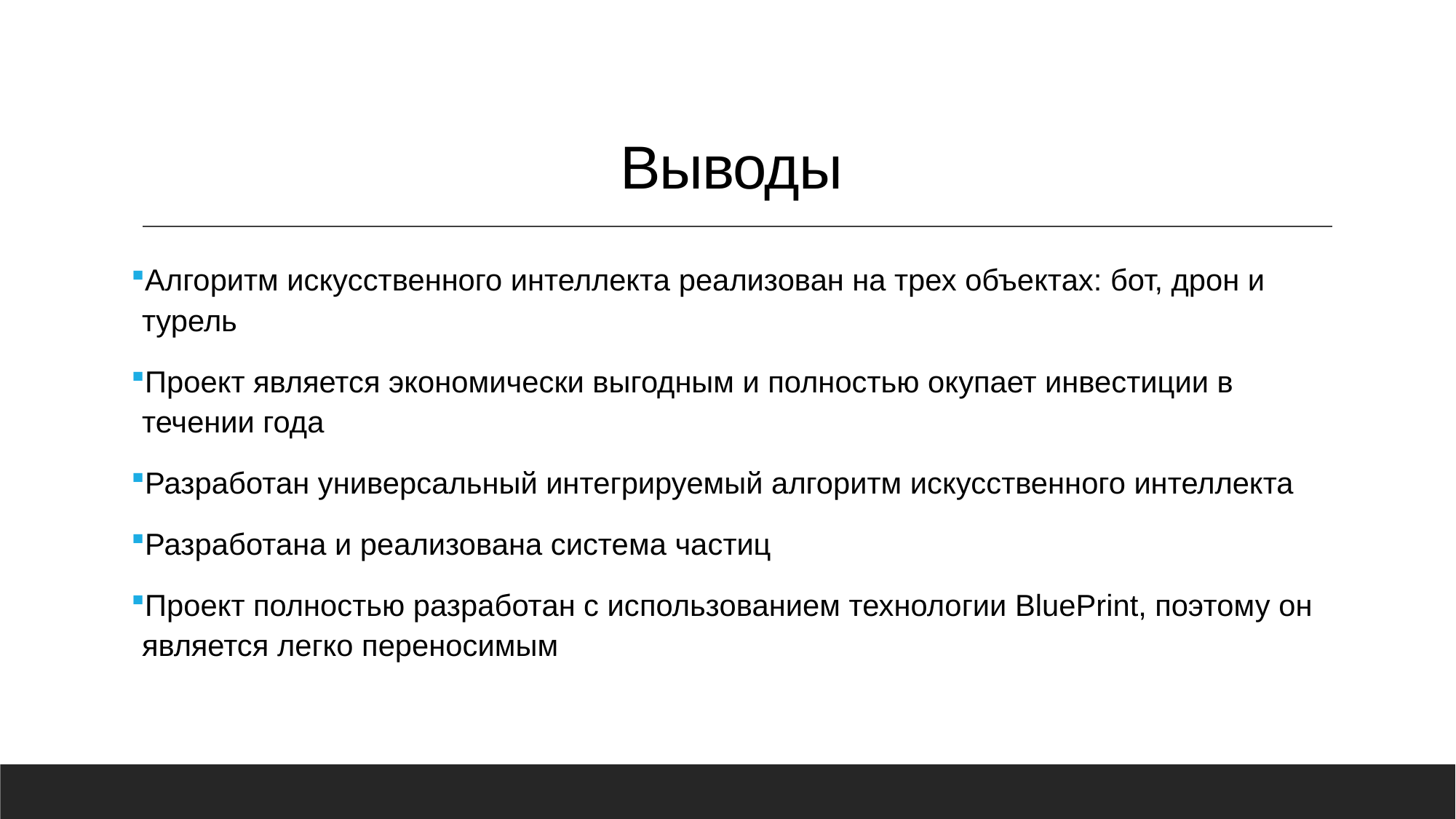

# Выводы
Алгоритм искусственного интеллекта реализован на трех объектах: бот, дрон и турель
Проект является экономически выгодным и полностью окупает инвестиции в течении года
Разработан универсальный интегрируемый алгоритм искусственного интеллекта
Разработана и реализована система частиц
Проект полностью разработан с использованием технологии BluePrint, поэтому он является легко переносимым